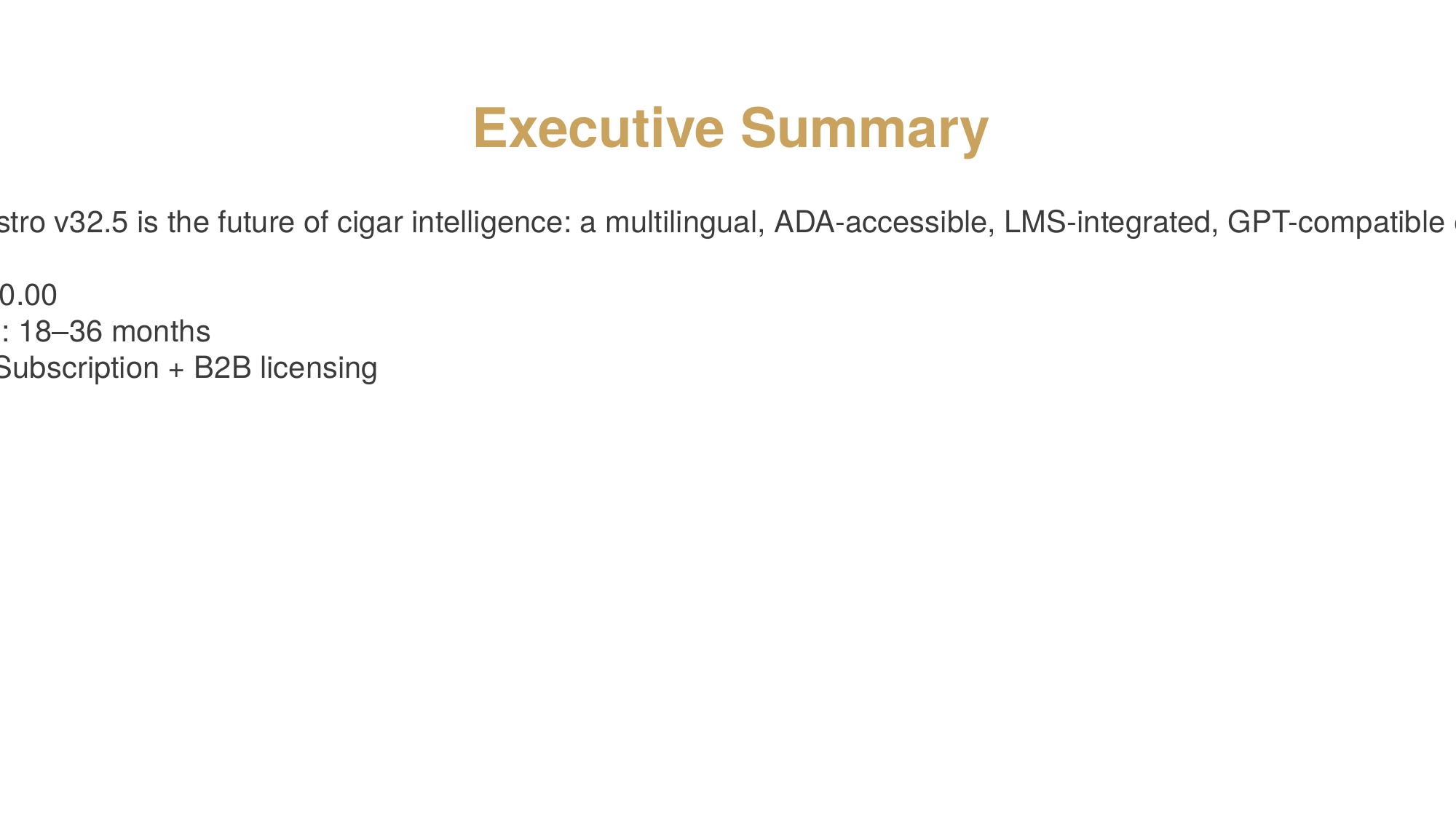

Executive Summary

Cigar Maestro v32.5 is the future of cigar intelligence: a multilingual, ADA-accessible, LMS-integrated, GPT-compatible ecosystem.
Ask: $4,500.00
Target ROI: 18–36 months
Revenue: Subscription + B2B licensing